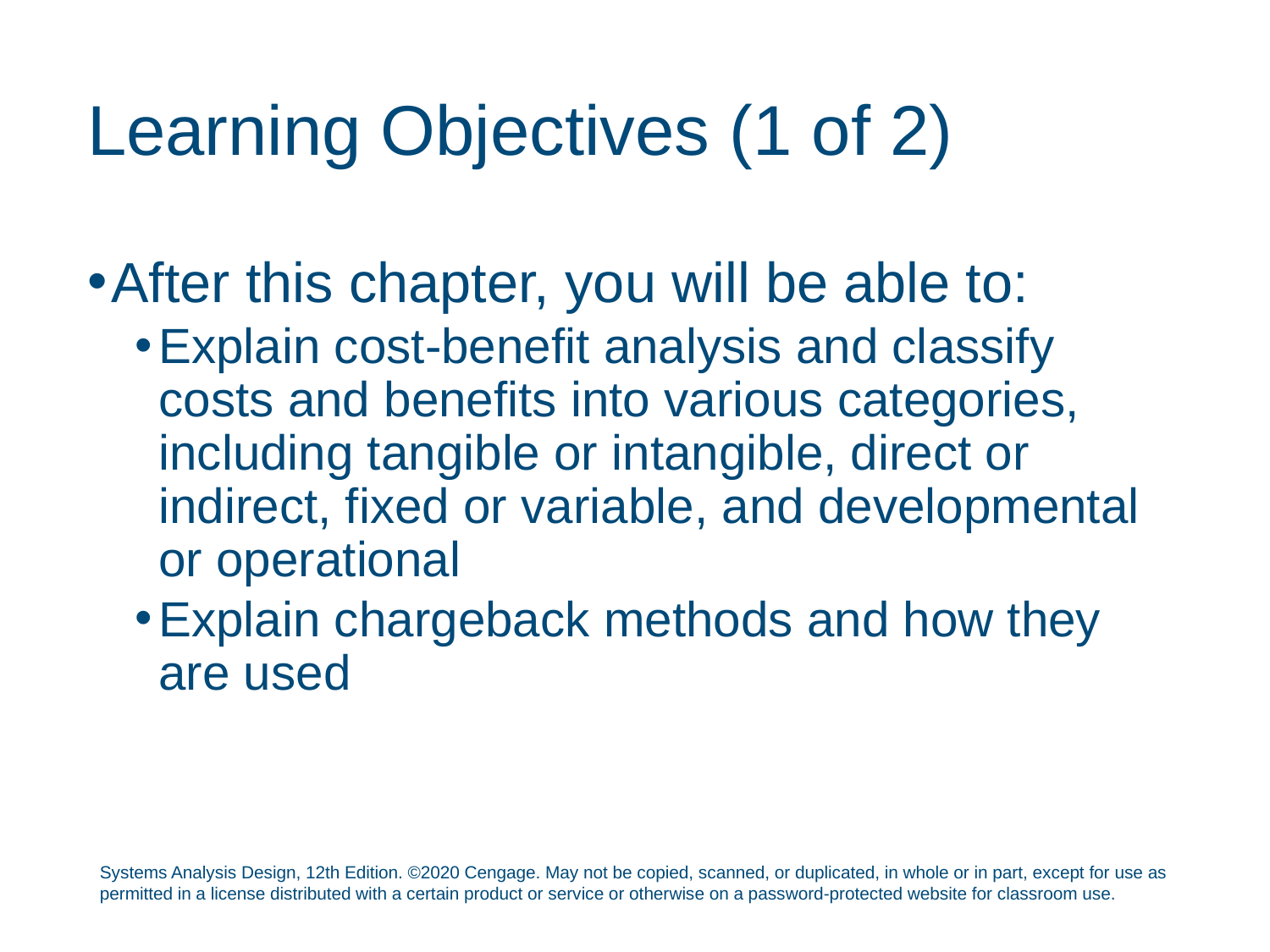

# Learning Objectives (1 of 2)
After this chapter, you will be able to:
Explain cost-benefit analysis and classify costs and benefits into various categories, including tangible or intangible, direct or indirect, fixed or variable, and developmental or operational
Explain chargeback methods and how they are used
Systems Analysis Design, 12th Edition. ©2020 Cengage. May not be copied, scanned, or duplicated, in whole or in part, except for use as permitted in a license distributed with a certain product or service or otherwise on a password-protected website for classroom use.